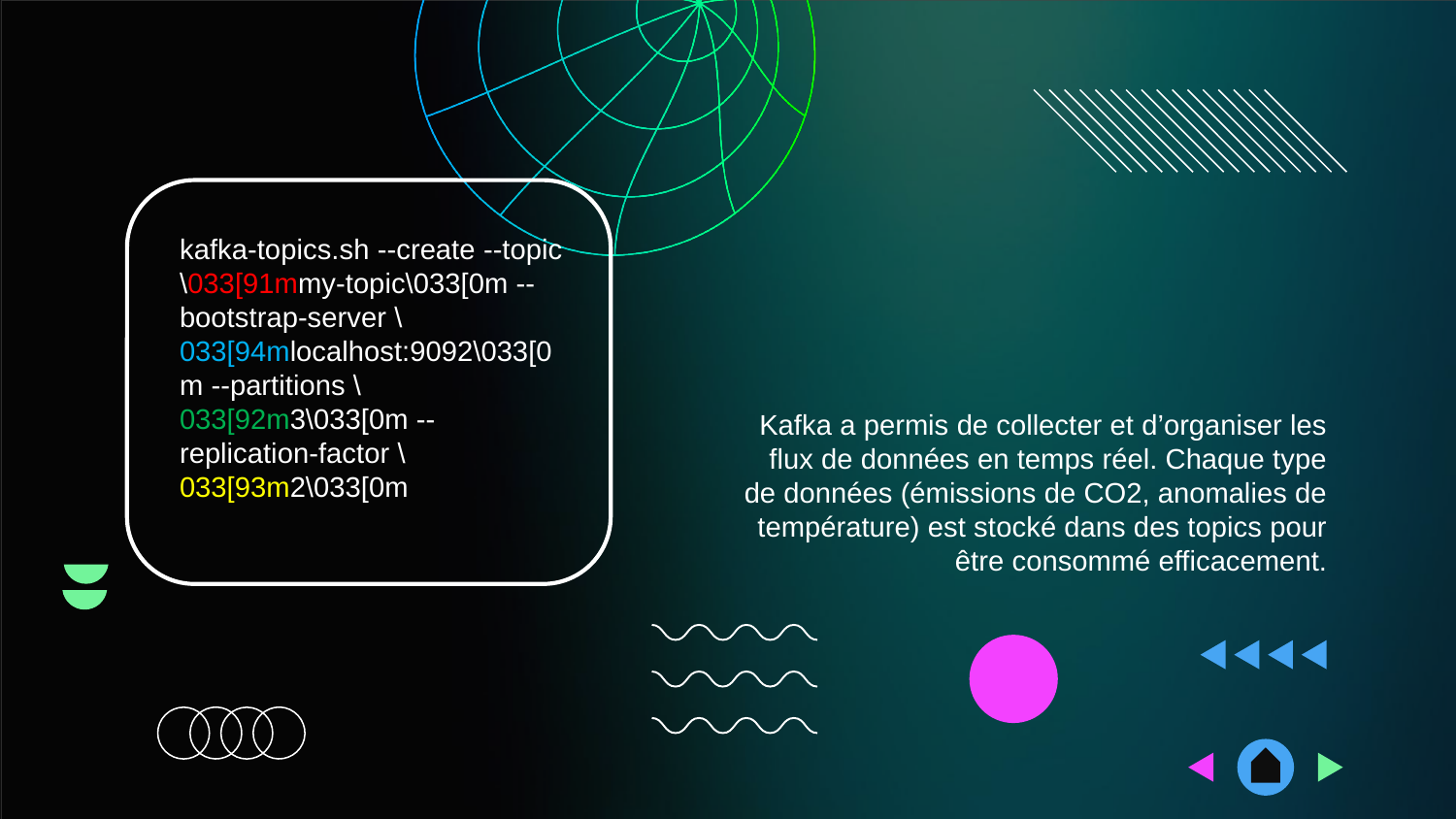

kafka-topics.sh --create --topic
\033[91mmy-topic\033[0m --bootstrap-server \033[94mlocalhost:9092\033[0m --partitions \033[92m3\033[0m --replication-factor \033[93m2\033[0m
Kafka a permis de collecter et d’organiser les flux de données en temps réel. Chaque type de données (émissions de CO2, anomalies de température) est stocké dans des topics pour être consommé efficacement.